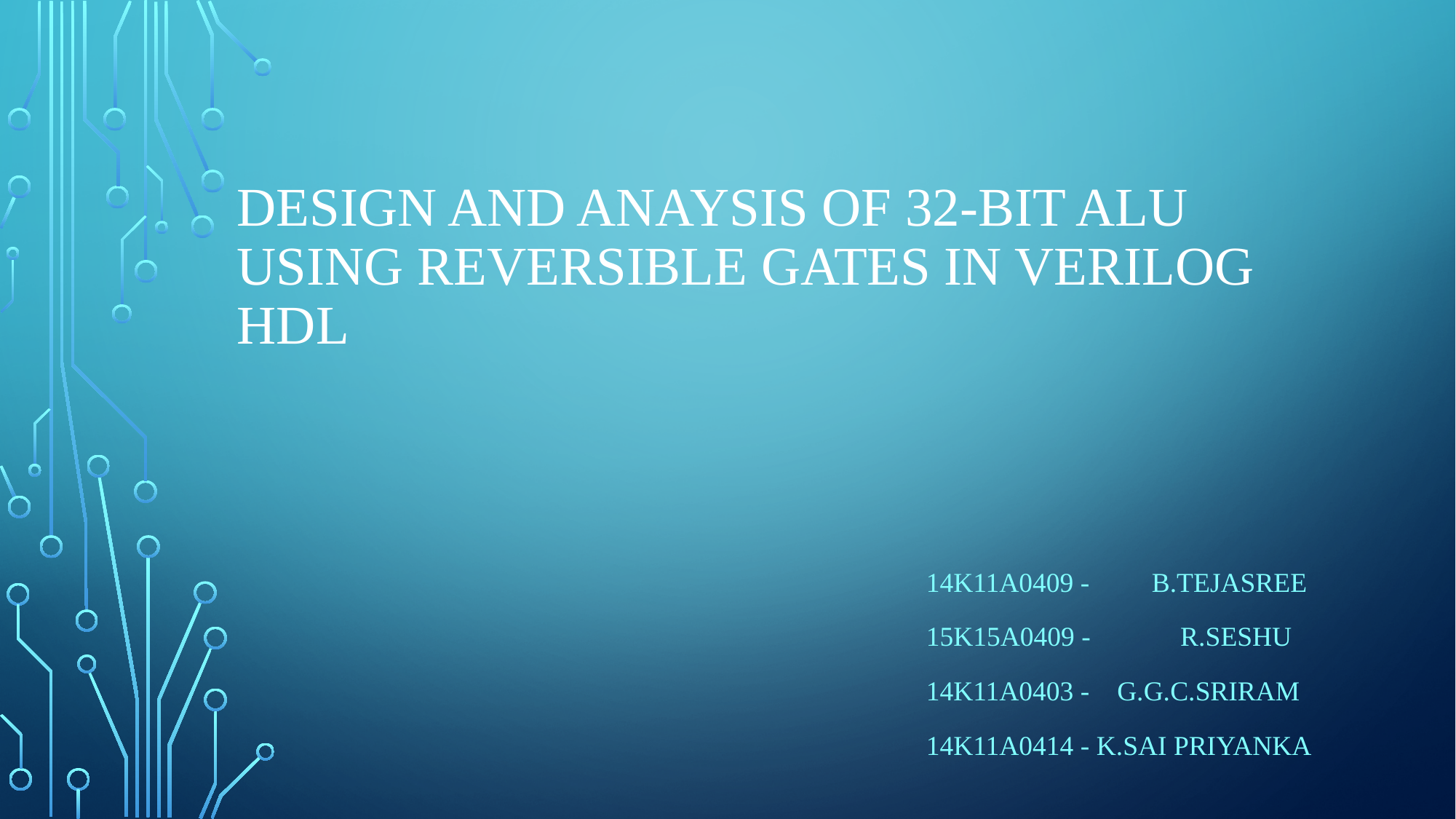

# Design And Anaysis of 32-bit aLU  Using Reversible gates in verilog HDL
14k11a0409 -         B.tejasree
15k15a0409 -             r.seshu
14k11a0403 -    G.g.c.sriram
14k11a0414 - k.sai priyanka